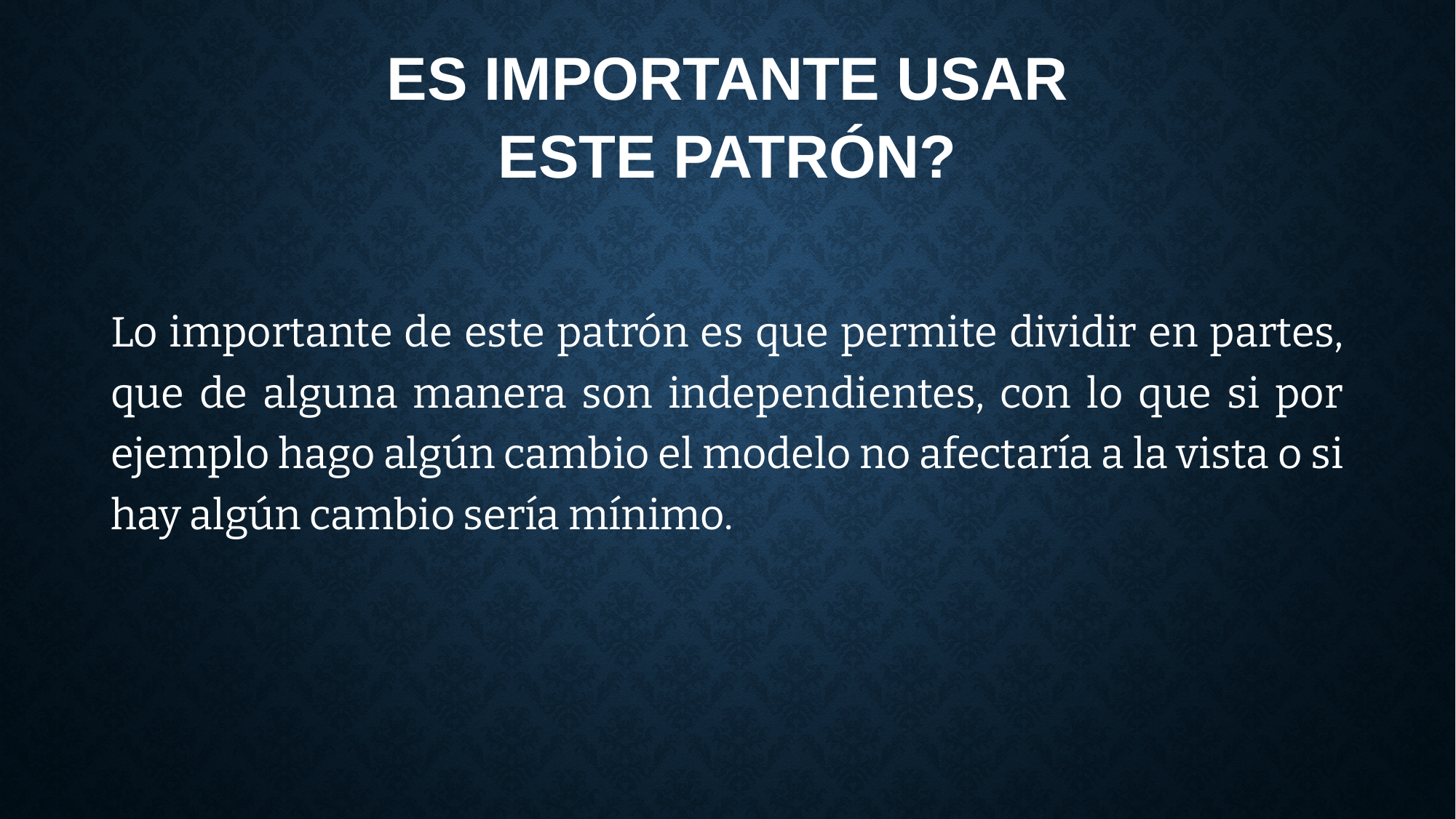

# Es importante usar este patrón?
Lo importante de este patrón es que permite dividir en partes, que de alguna manera son independientes, con lo que si por ejemplo hago algún cambio el modelo no afectaría a la vista o si hay algún cambio sería mínimo.